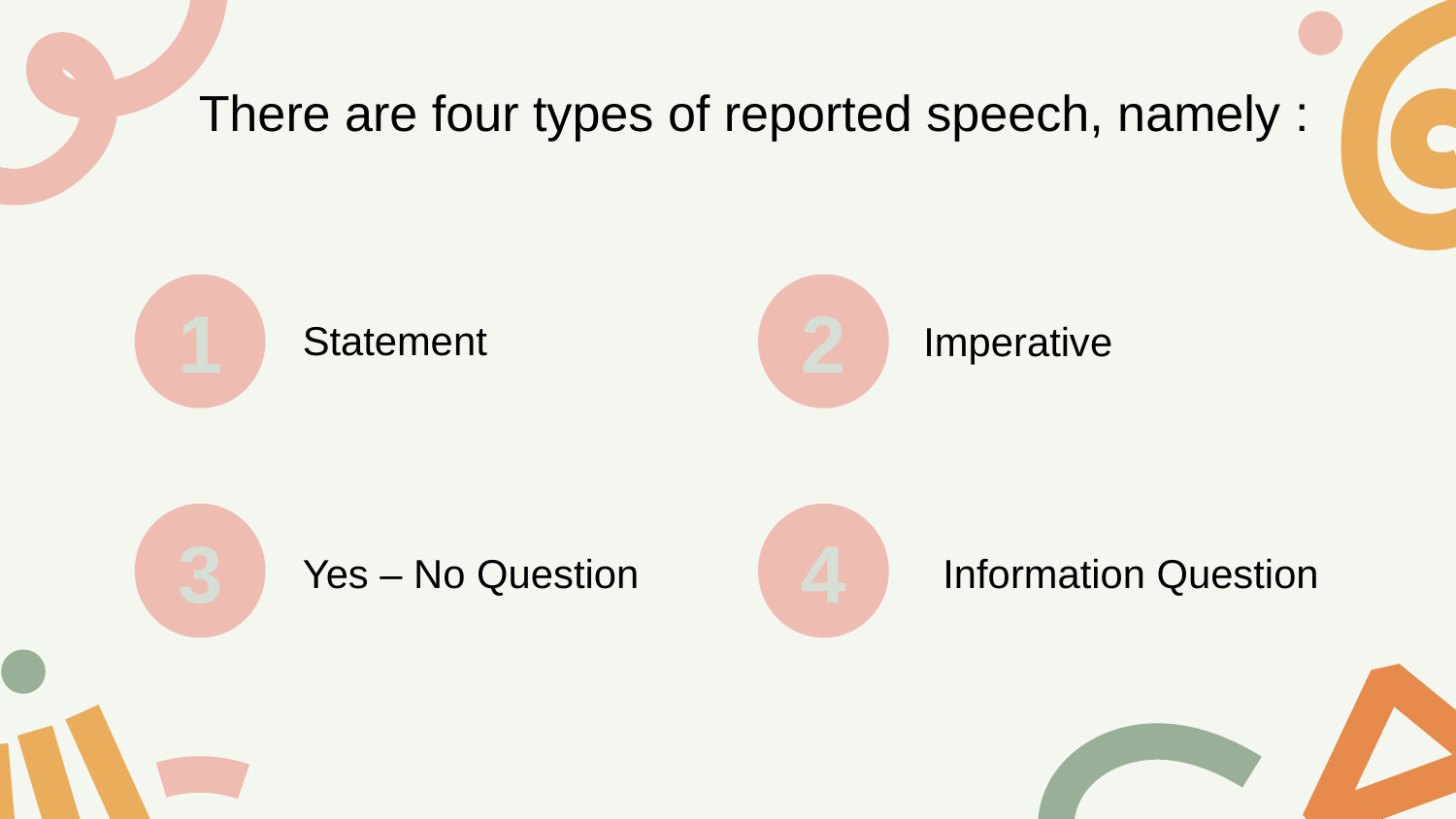

# There are four types of reported speech, namely :
1
2
Statement
Imperative
3
4
Yes – No Question
Information Question